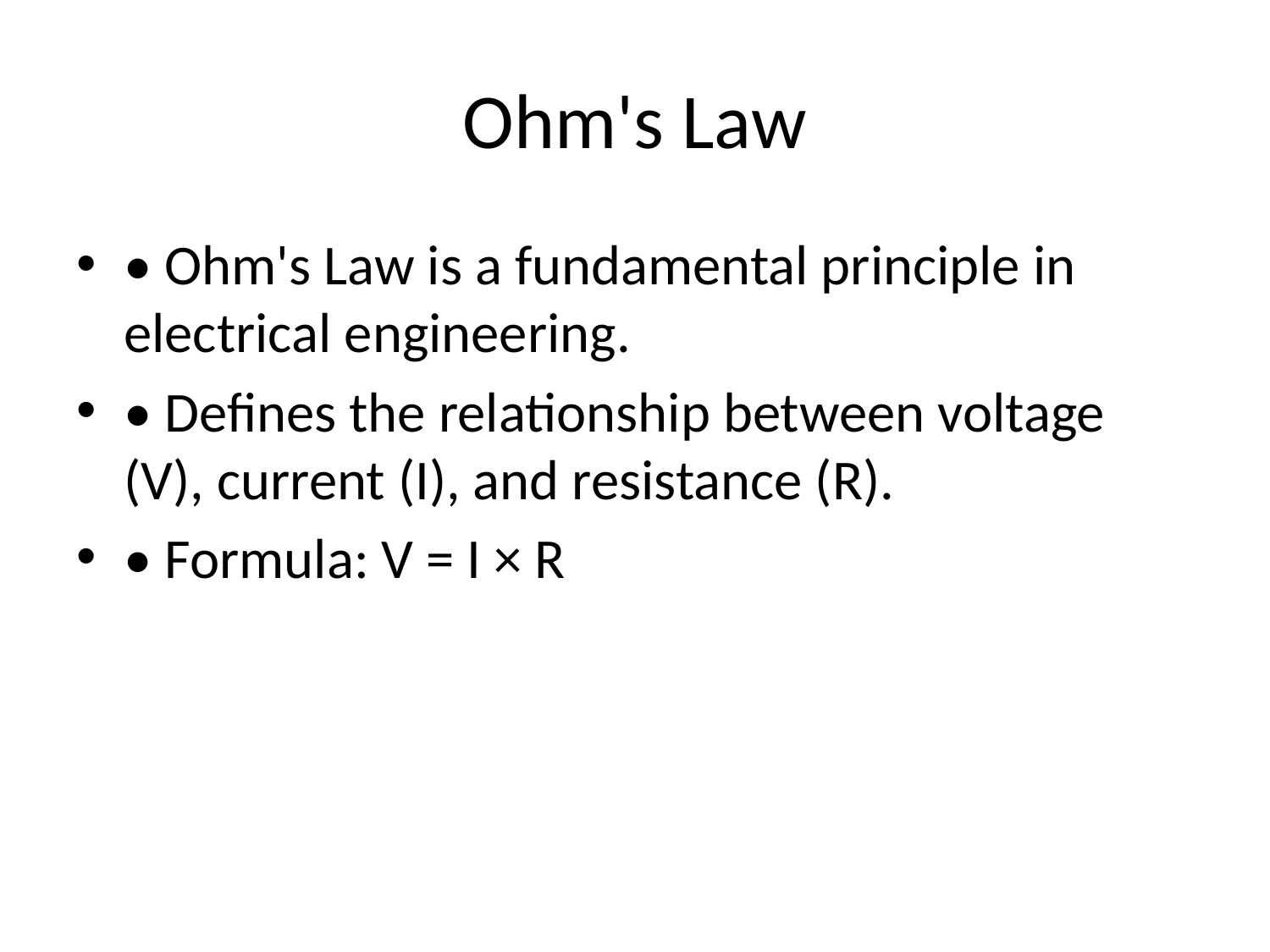

# Ohm's Law
• Ohm's Law is a fundamental principle in electrical engineering.
• Defines the relationship between voltage (V), current (I), and resistance (R).
• Formula: V = I × R